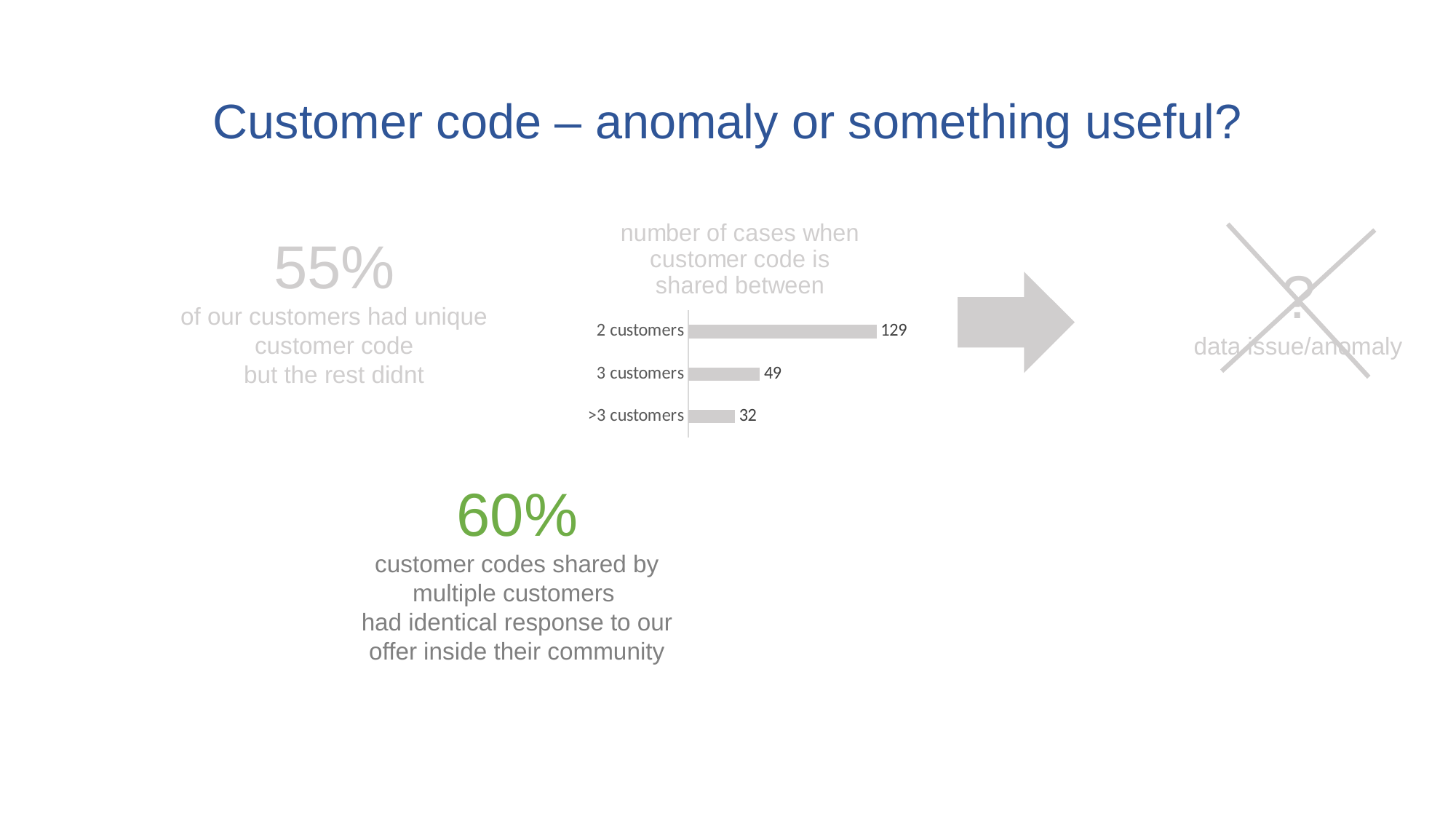

# Customer code – anomaly or something useful?

### Chart: number of cases when customer code is shared between

| Category | number of cases when customer code is shared between |
|---|---|
| >3 customers | 32.0 |
| 3 customers | 49.0 |
| 2 customers | 129.0 |
55%
of our customers had unique
customer code
but the rest didnt
?
data issue/anomaly

60%
customer codes shared by multiple customers
had identical response to our offer inside their community